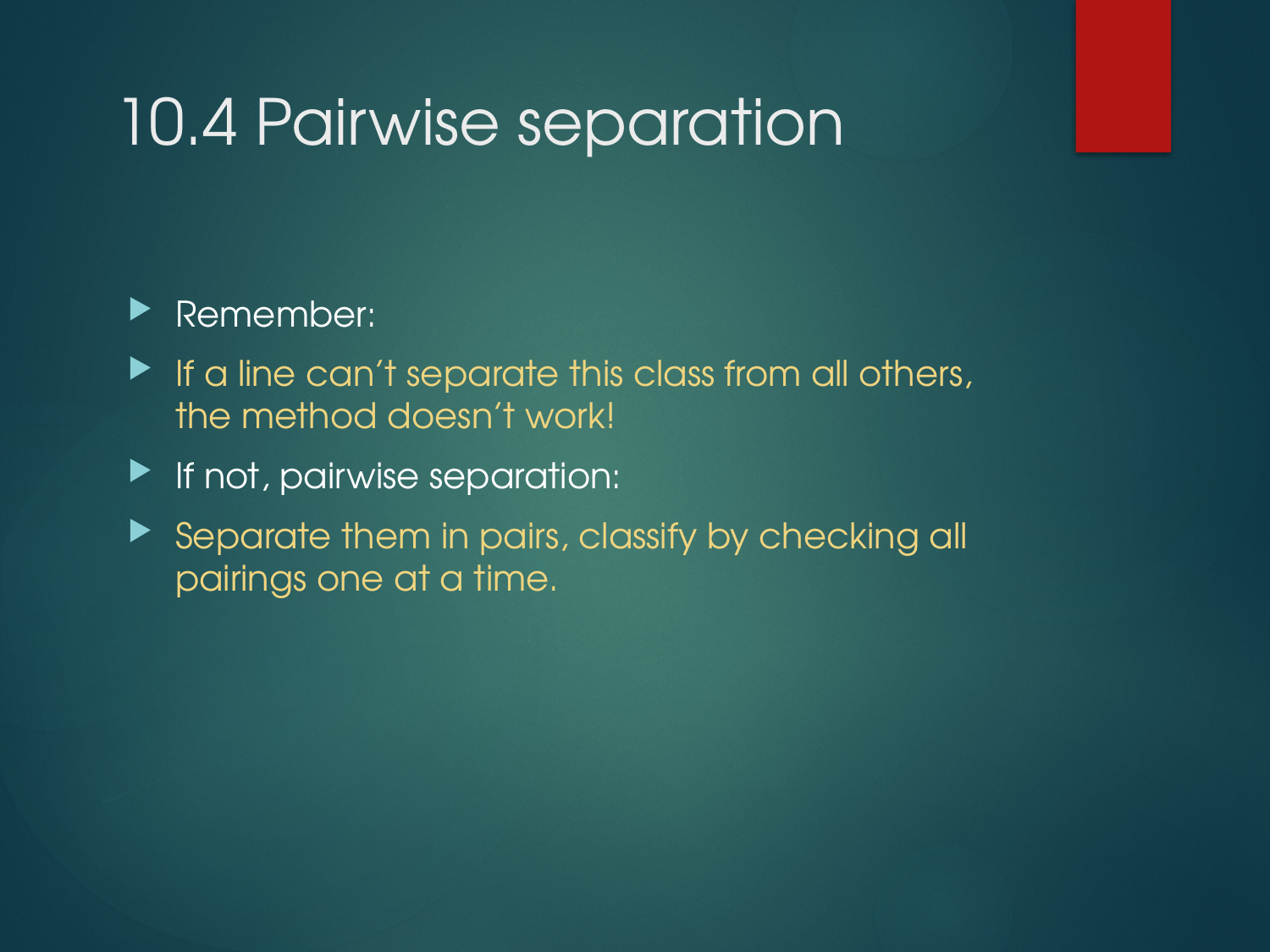

# 10.4 Pairwise separation
Remember:
If a line can’t separate this class from all others, the method doesn’t work!
If not, pairwise separation:
Separate them in pairs, classify by checking all pairings one at a time.